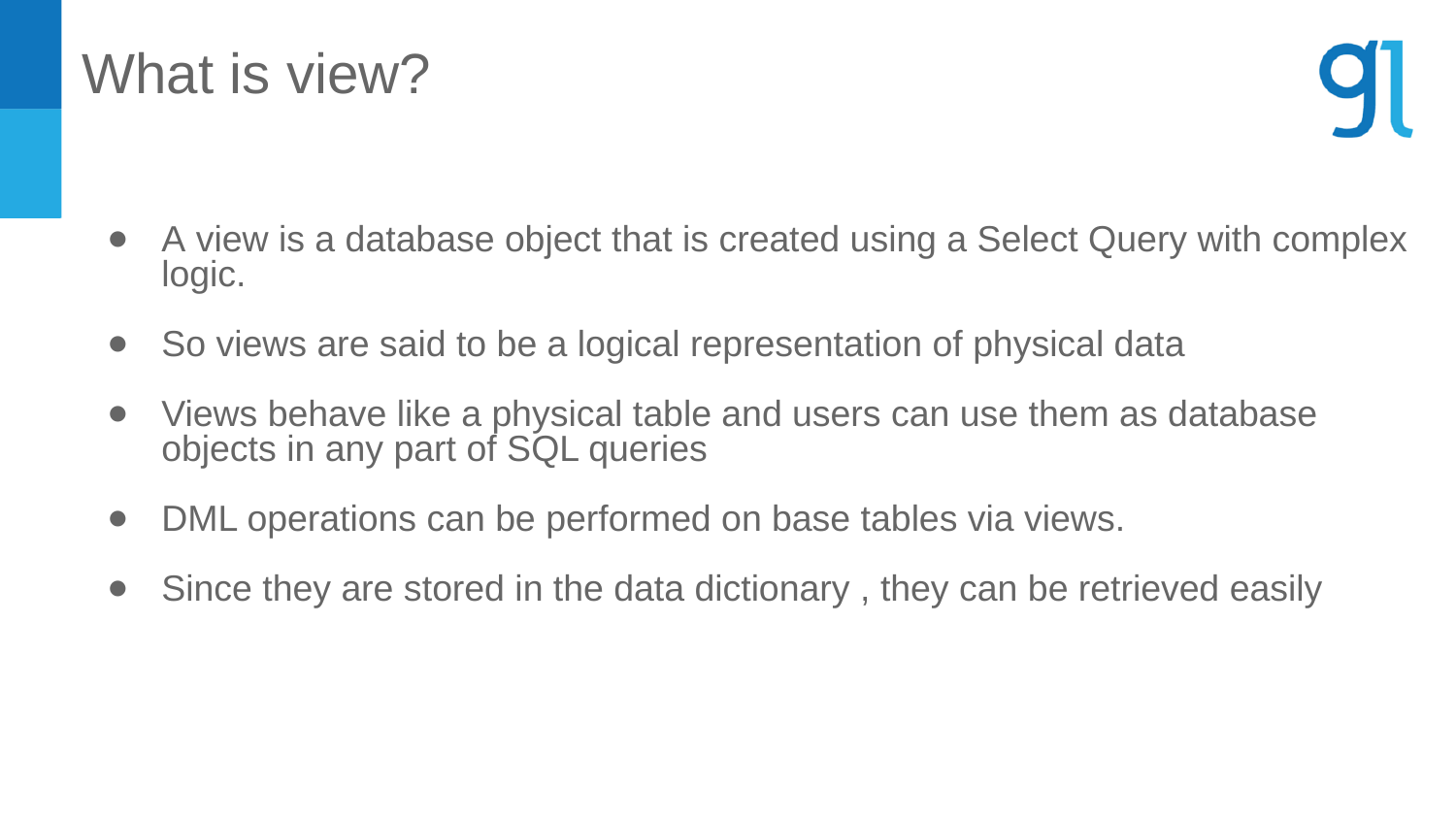

What is view?
A view is a database object that is created using a Select Query with complex logic.

So views are said to be a logical representation of physical data

Views behave like a physical table and users can use them as database objects in any part of SQL queries

DML operations can be performed on base tables via views.

Since they are stored in the data dictionary , they can be retrieved easily